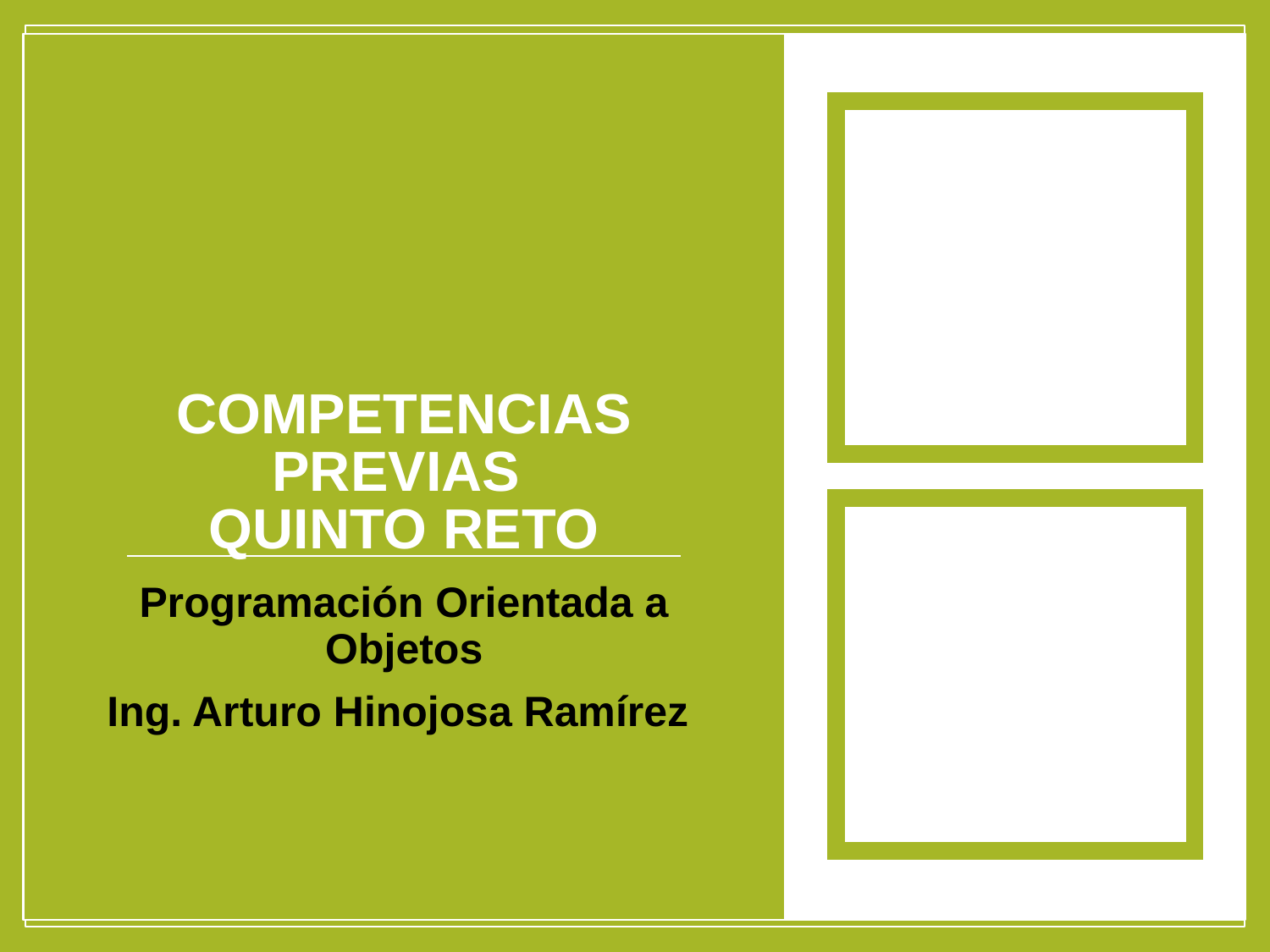

# Competencias previas QUINTO RETO

Programación Orientada a Objetos
Ing. Arturo Hinojosa Ramírez